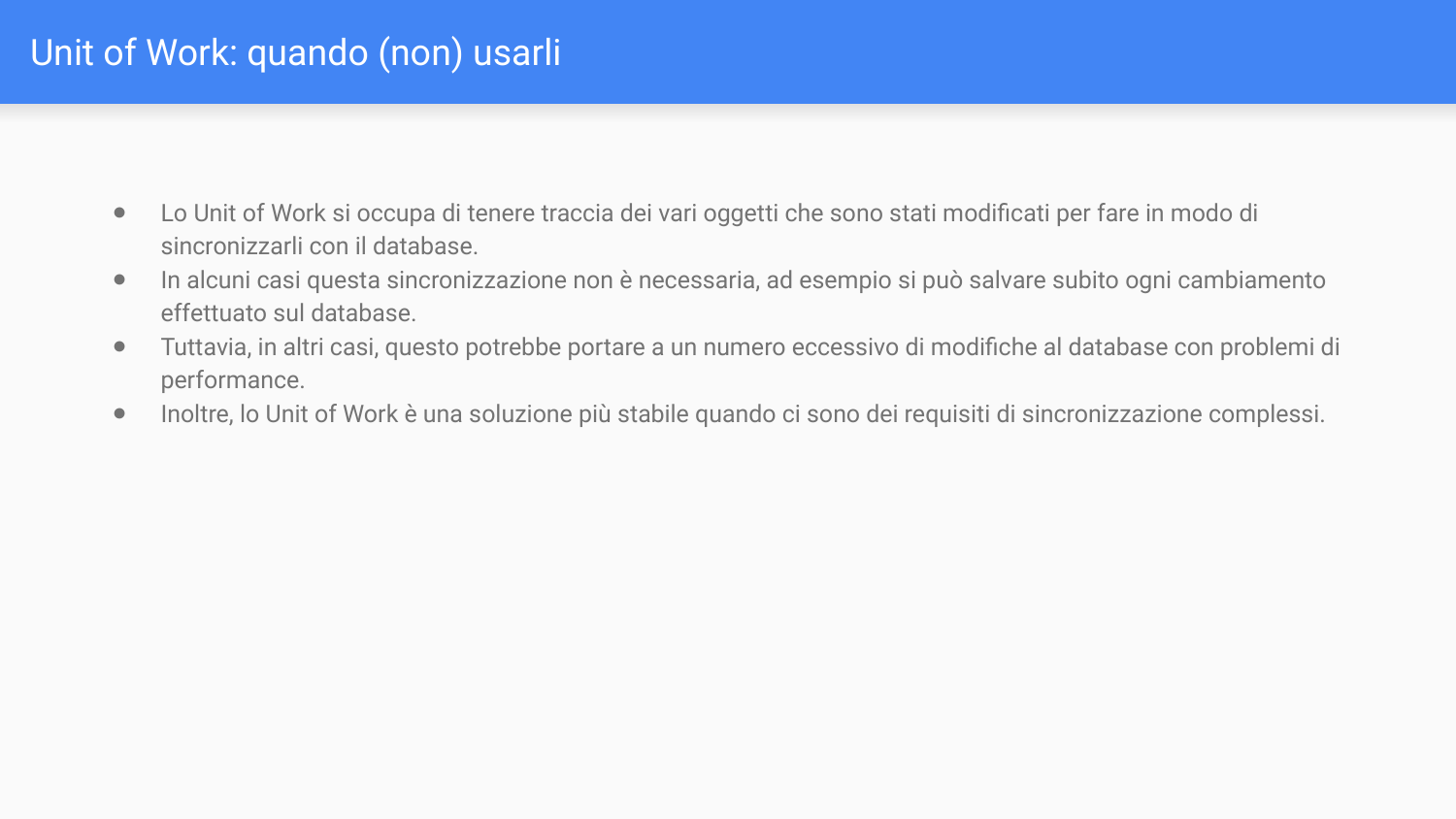

# Unit of Work: quando (non) usarli
Lo Unit of Work si occupa di tenere traccia dei vari oggetti che sono stati modificati per fare in modo di sincronizzarli con il database.
In alcuni casi questa sincronizzazione non è necessaria, ad esempio si può salvare subito ogni cambiamento effettuato sul database.
Tuttavia, in altri casi, questo potrebbe portare a un numero eccessivo di modifiche al database con problemi di performance.
Inoltre, lo Unit of Work è una soluzione più stabile quando ci sono dei requisiti di sincronizzazione complessi.